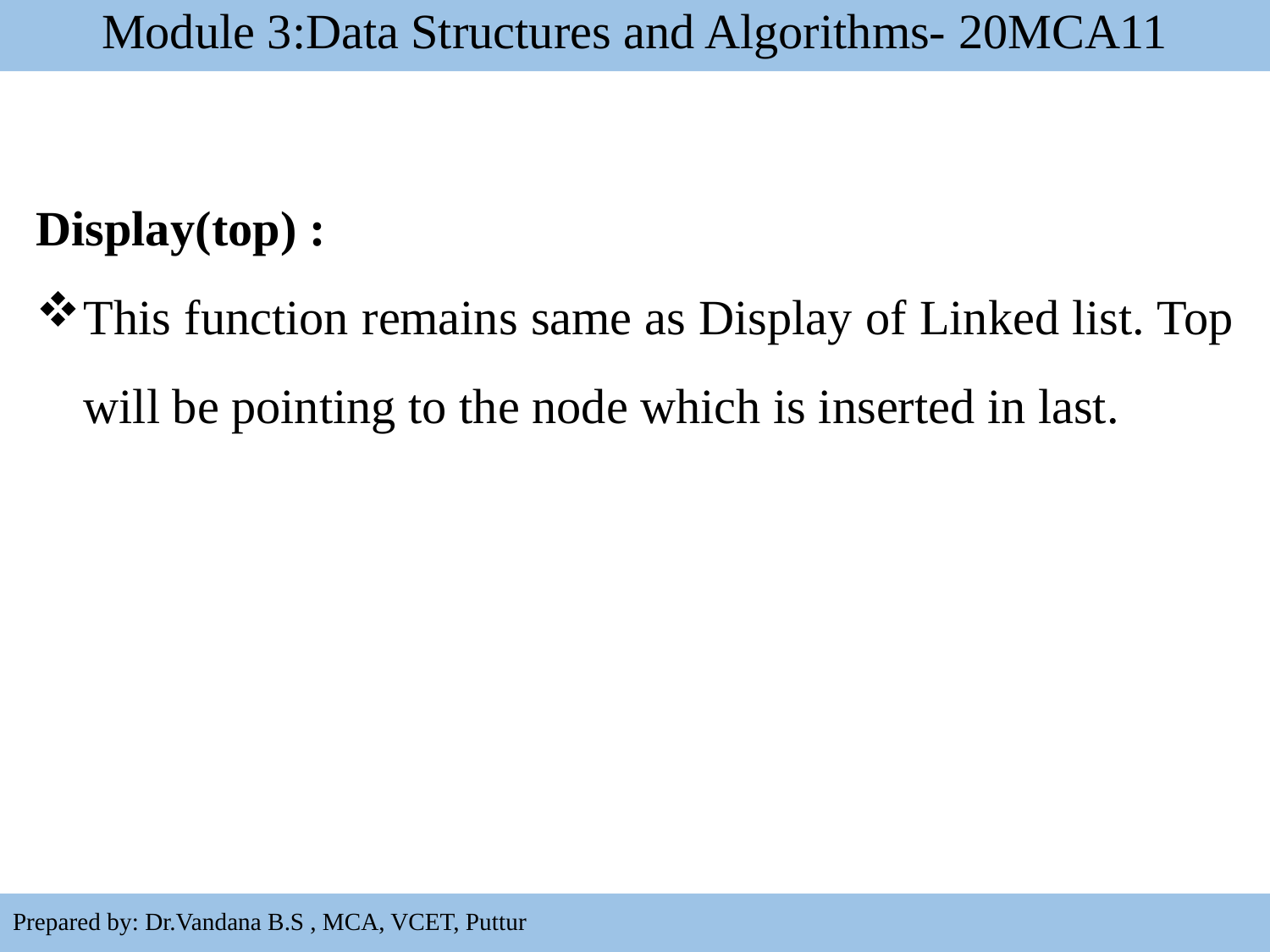

Module 3:Data Structures and Algorithms- 20MCA11
Display(top) :
This function remains same as Display of Linked list. Top will be pointing to the node which is inserted in last.
51
Prepared by: Dr.Vandana B.S , MCA, VCET, Puttur